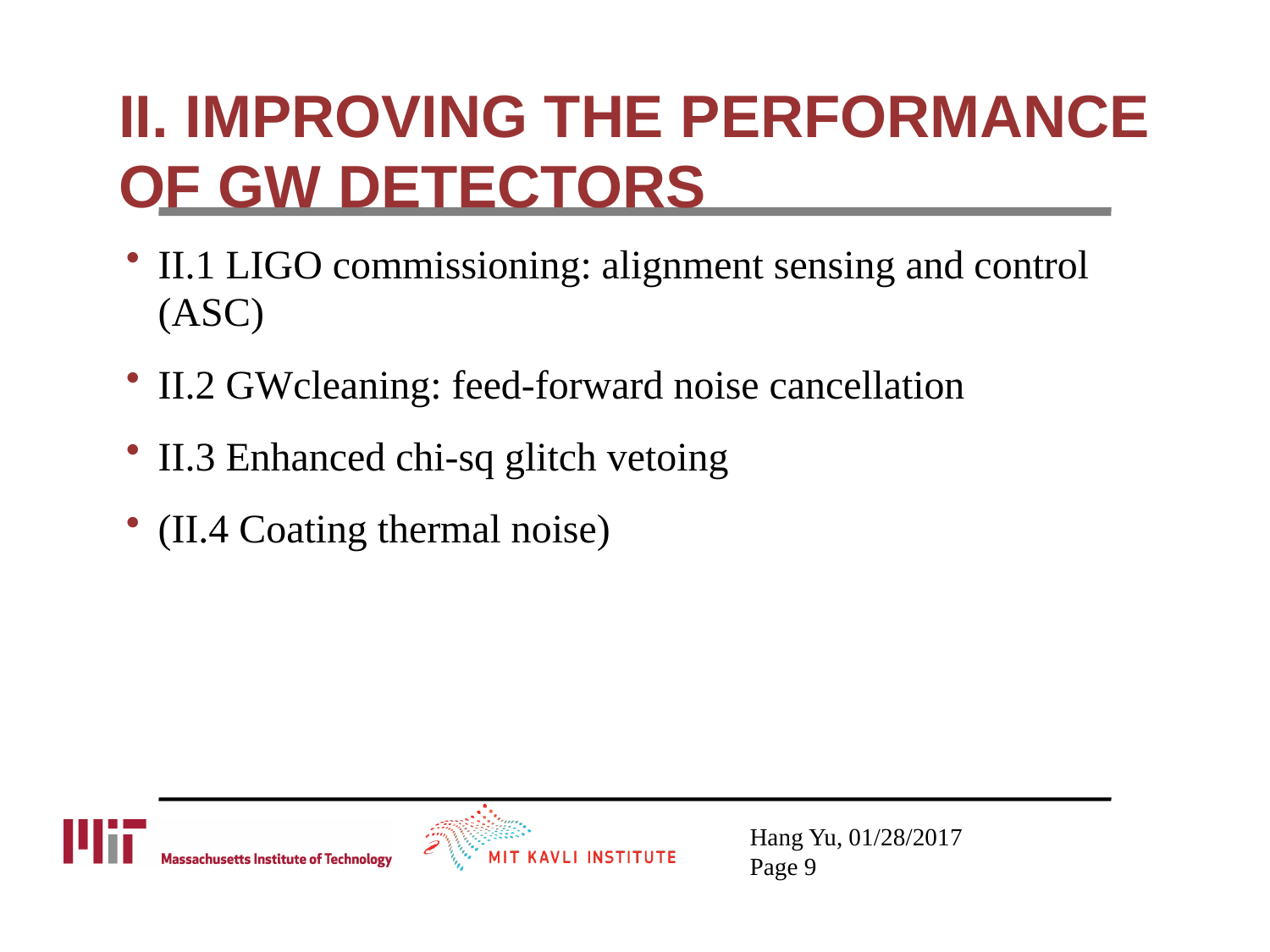

# II. IMPROVING THE PERFORMANCE OF GW DETECTORS
II.1 LIGO commissioning: alignment sensing and control (ASC)
II.2 GWcleaning: feed-forward noise cancellation
II.3 Enhanced chi-sq glitch vetoing
(II.4 Coating thermal noise)
Hang Yu, 01/28/2017
Page 9